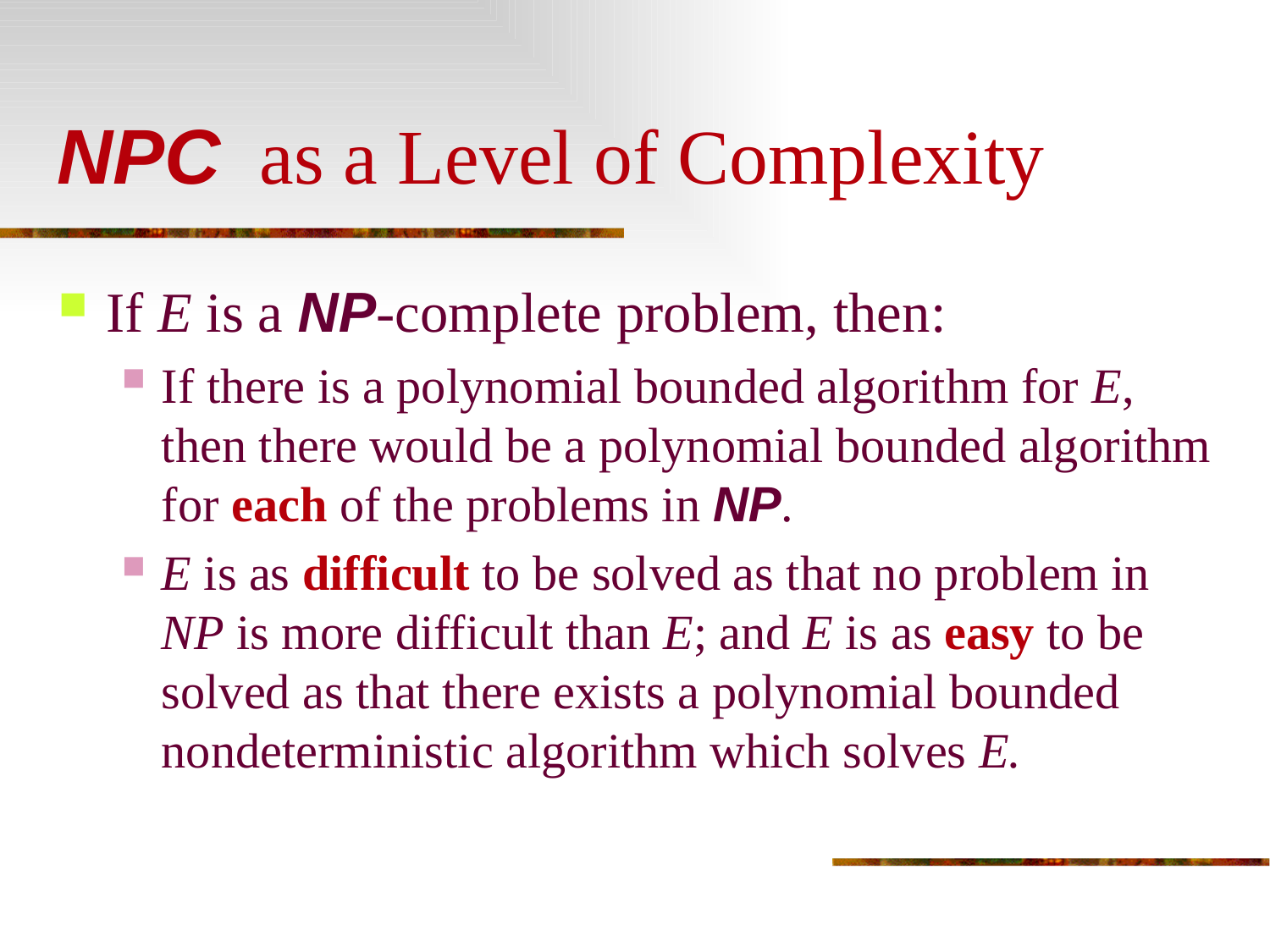

# NPC  as a Level of Complexity
If E is a NP-complete problem, then:
If there is a polynomial bounded algorithm for E, then there would be a polynomial bounded algorithm for each of the problems in NP.
E is as difficult to be solved as that no problem in NP is more difficult than E; and E is as easy to be solved as that there exists a polynomial bounded nondeterministic algorithm which solves E.